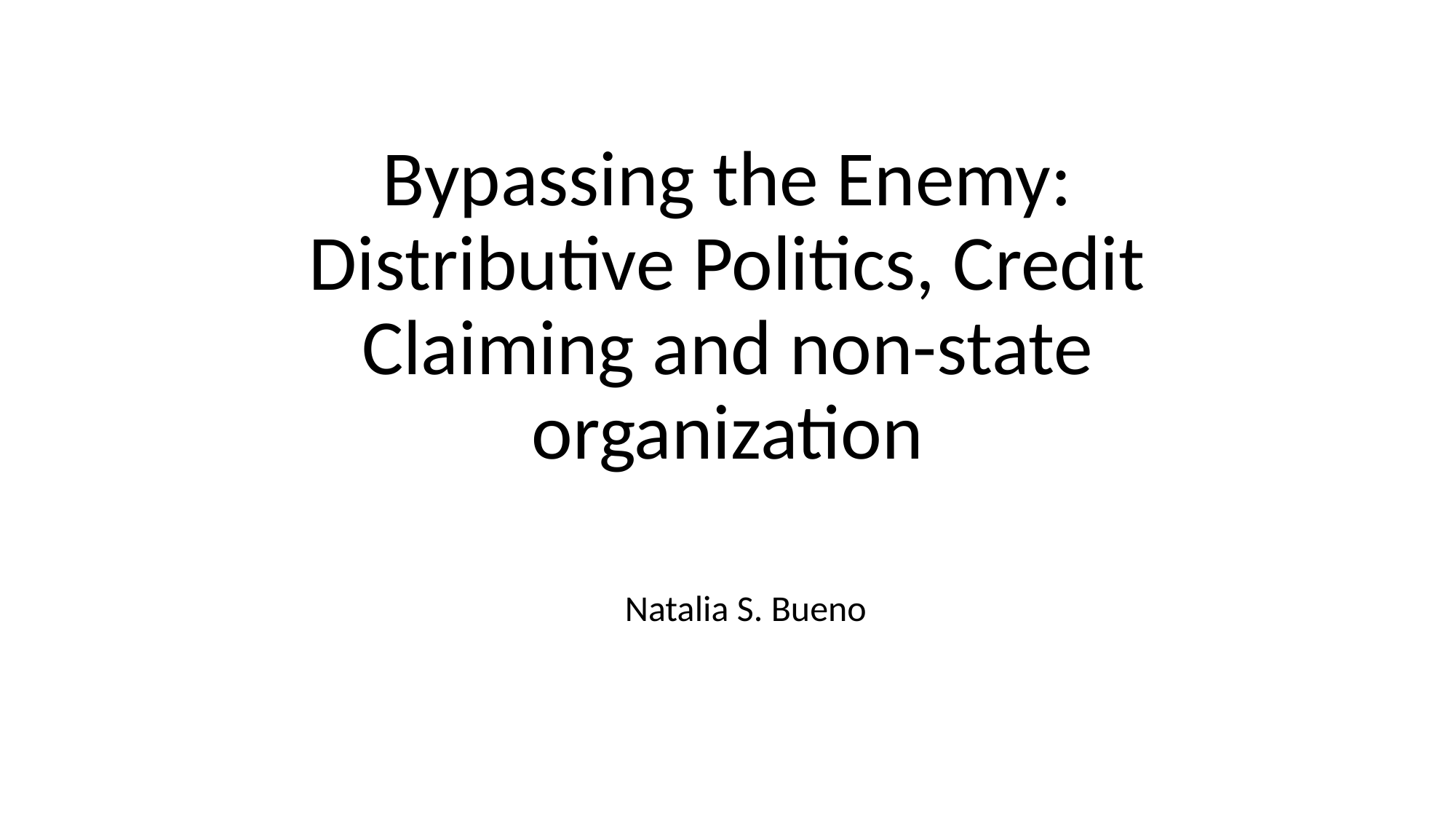

# Bypassing the Enemy: Distributive Politics, Credit Claiming and non-state organization
Natalia S. Bueno